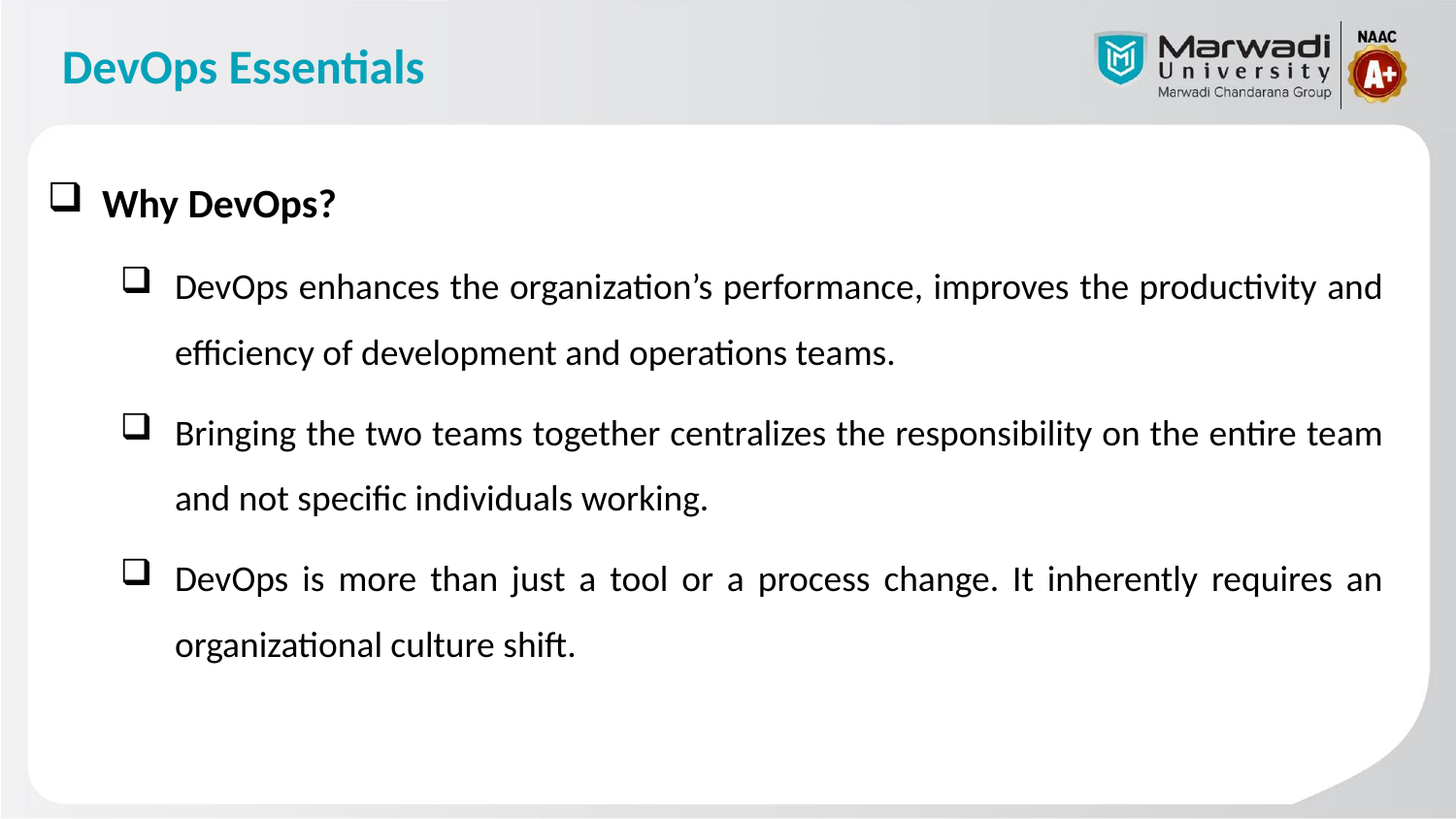

# DevOps Essentials
Why DevOps?
DevOps enhances the organization’s performance, improves the productivity and efficiency of development and operations teams.
Bringing the two teams together centralizes the responsibility on the entire team and not specific individuals working.
DevOps is more than just a tool or a process change. It inherently requires an organizational culture shift.